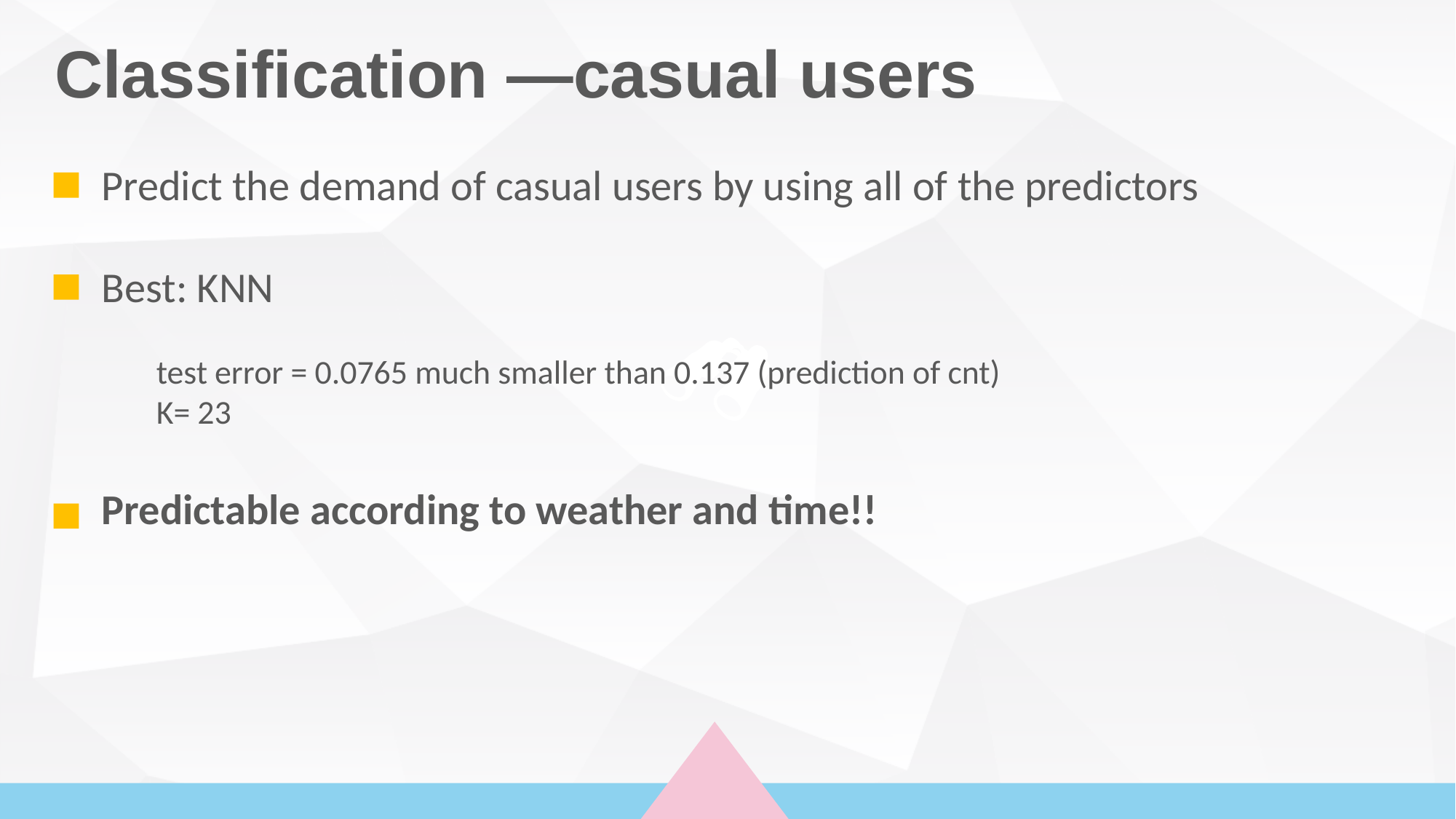

Classification —casual users
Predict the demand of casual users by using all of the predictors

Best: KNN

test error = 0.0765 much smaller than 0.137 (prediction of cnt)
K= 23
Predictable according to weather and time!!